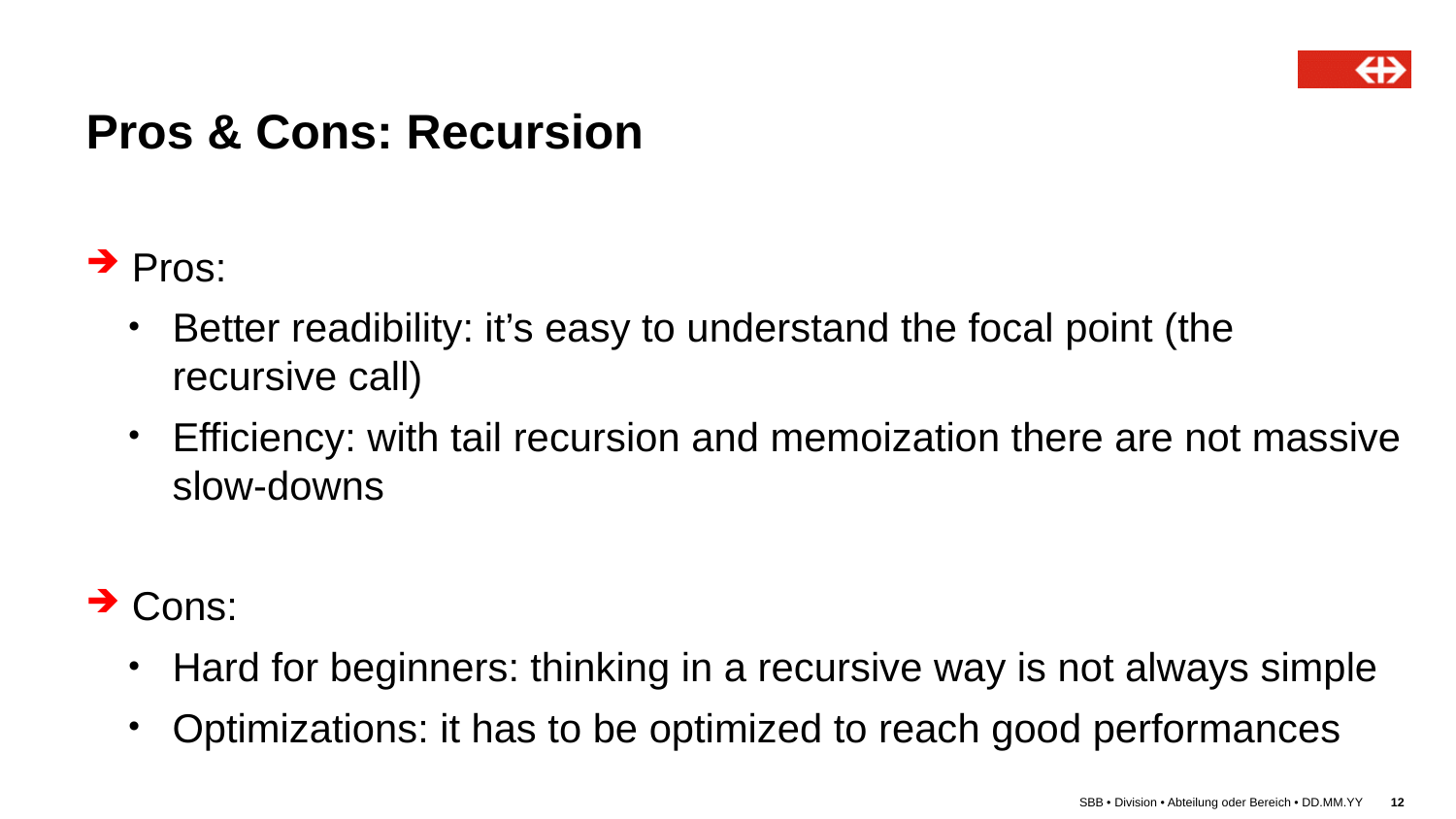

# Pros & Cons: Recursion

Pros:
Better readibility: it’s easy to understand the focal point (the recursive call)
Efficiency: with tail recursion and memoization there are not massive slow-downs

Cons:
Hard for beginners: thinking in a recursive way is not always simple
Optimizations: it has to be optimized to reach good performances
SBB • Division • Abteilung oder Bereich • DD.MM.YY
12